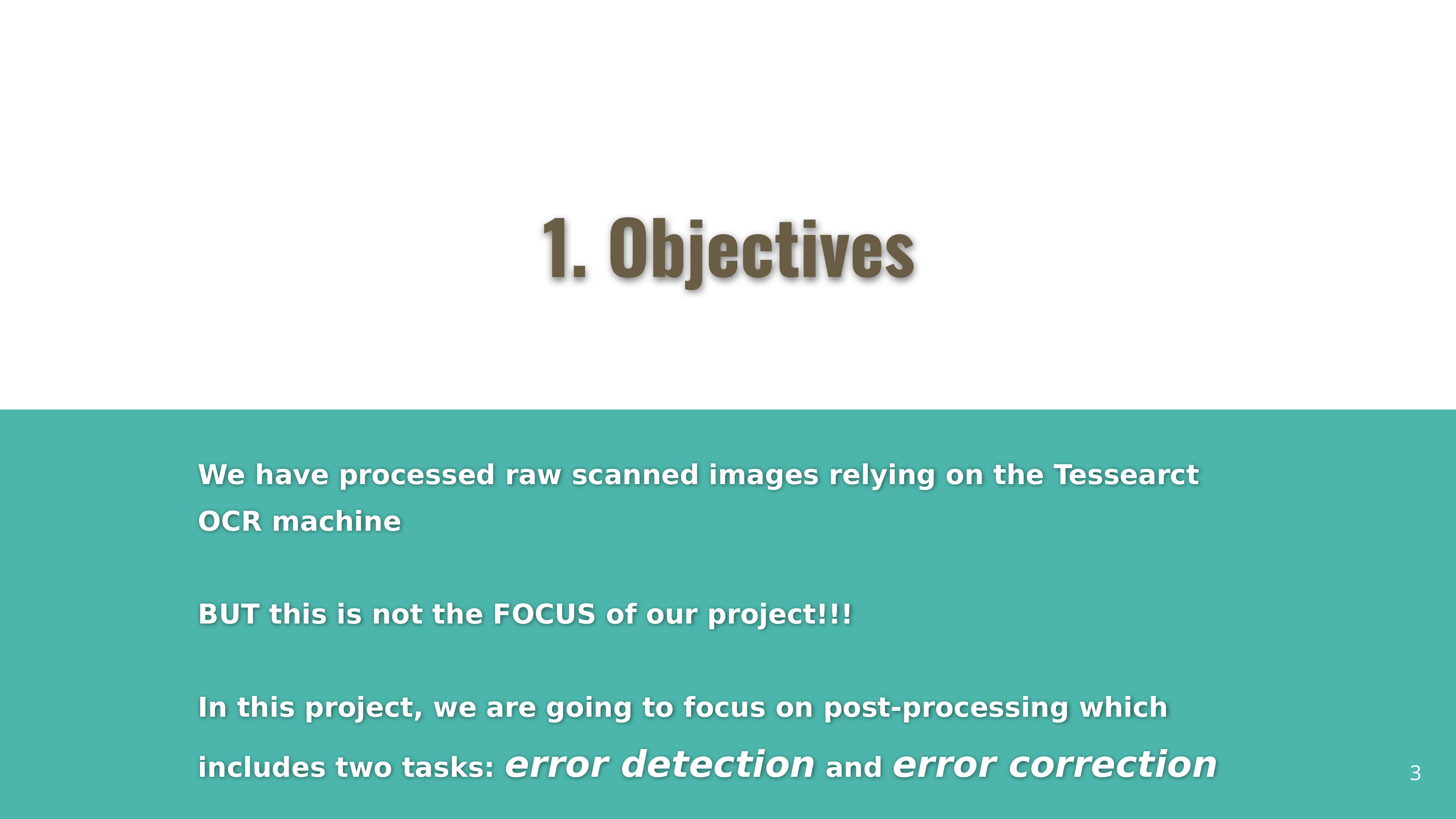

1. Objectives

We have processed raw scanned images relying on the Tessearct OCR machine

BUT this is not the FOCUS of our project!!!

In this project, we are going to focus on post-processing which includes two tasks: error detection and error correction

3